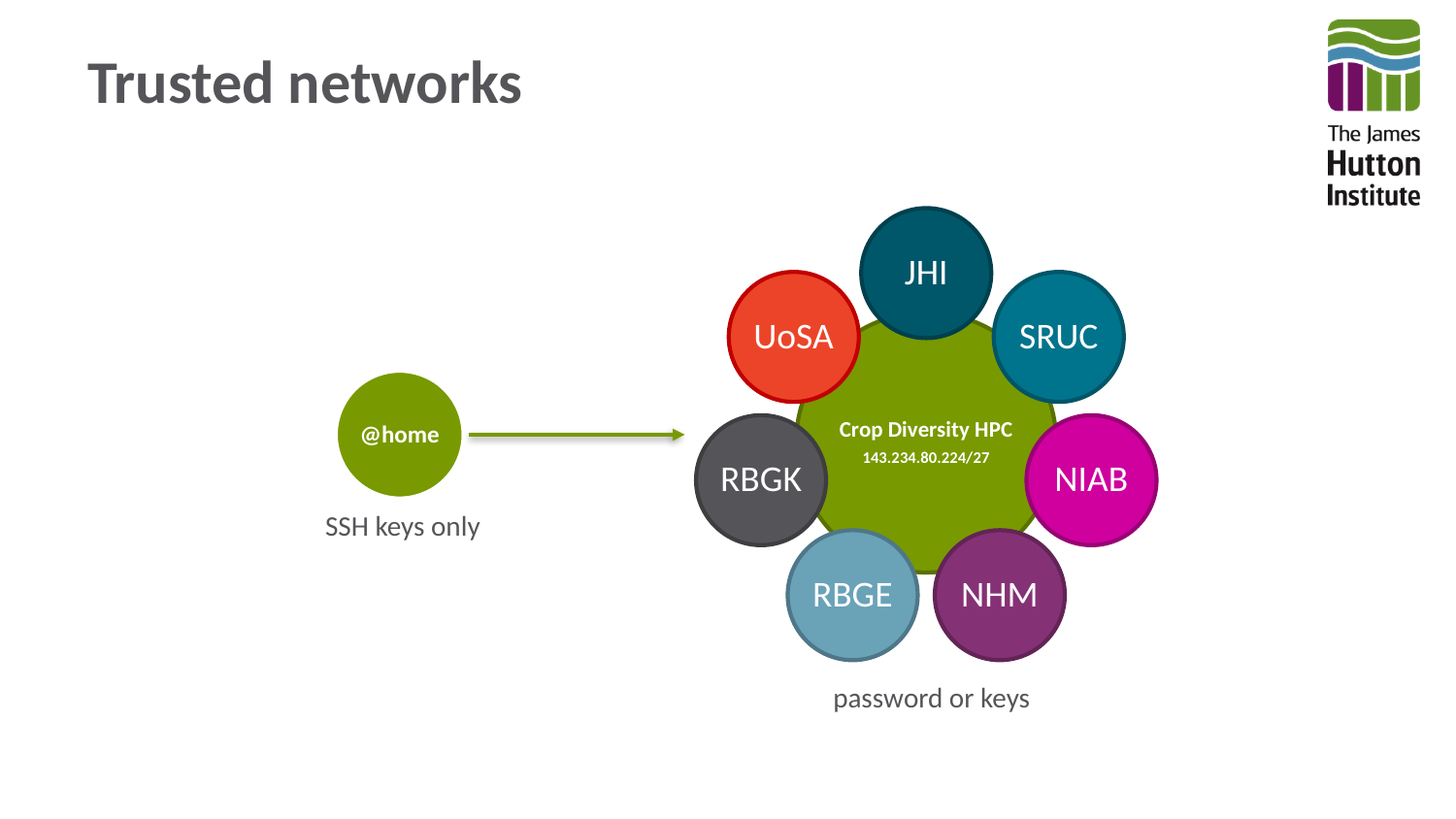

# Trusted networks
Crop Diversity HPC
143.234.80.224/27
JHI
SRUC
NIAB
NHM
RBGE
RBGK
UoSA

@home
SSH keys only
password or keys